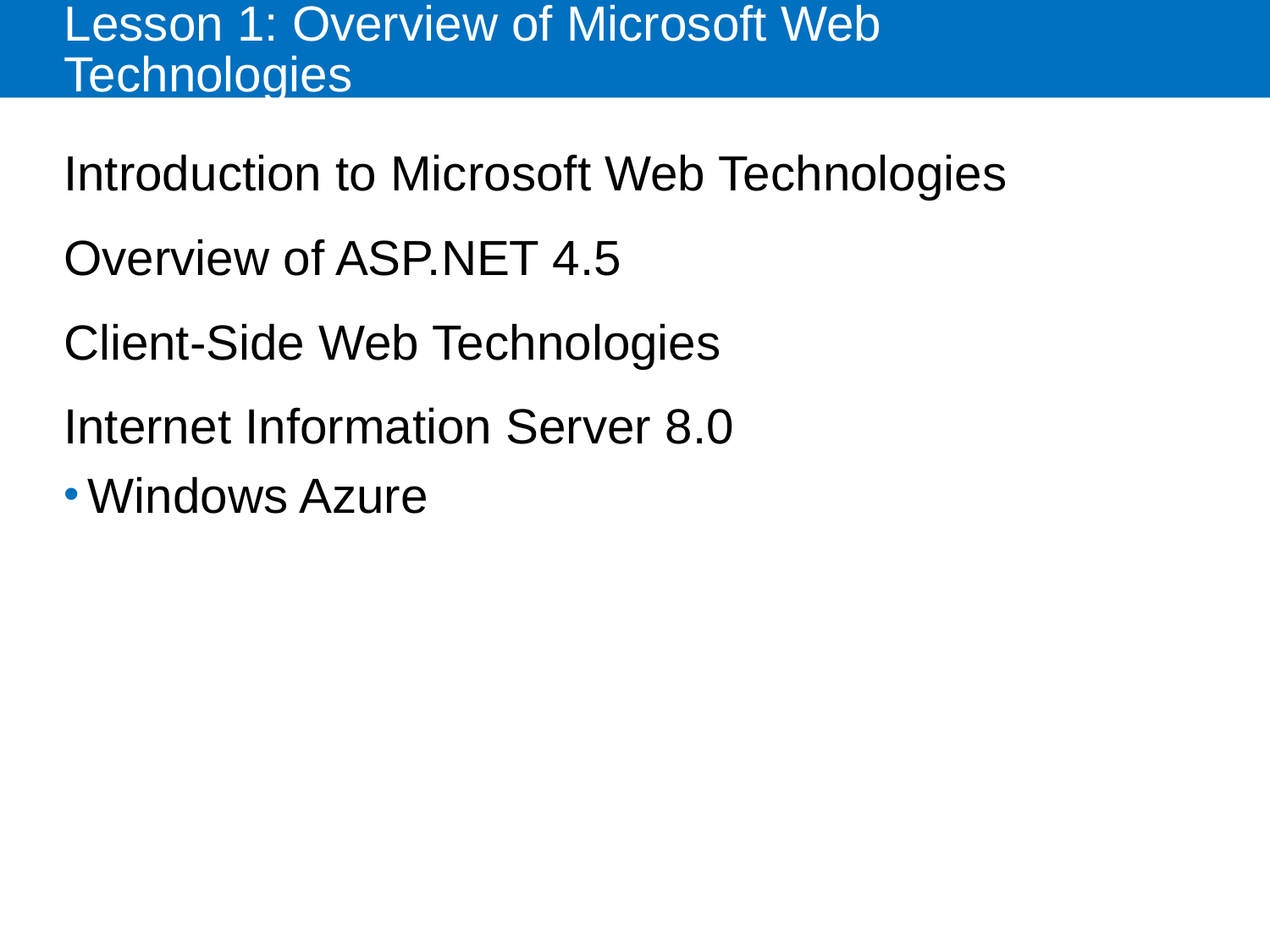

# Lesson 1: Overview of Microsoft Web Technologies
Introduction to Microsoft Web Technologies
Overview of ASP.NET 4.5
Client-Side Web Technologies
Internet Information Server 8.0
Windows Azure